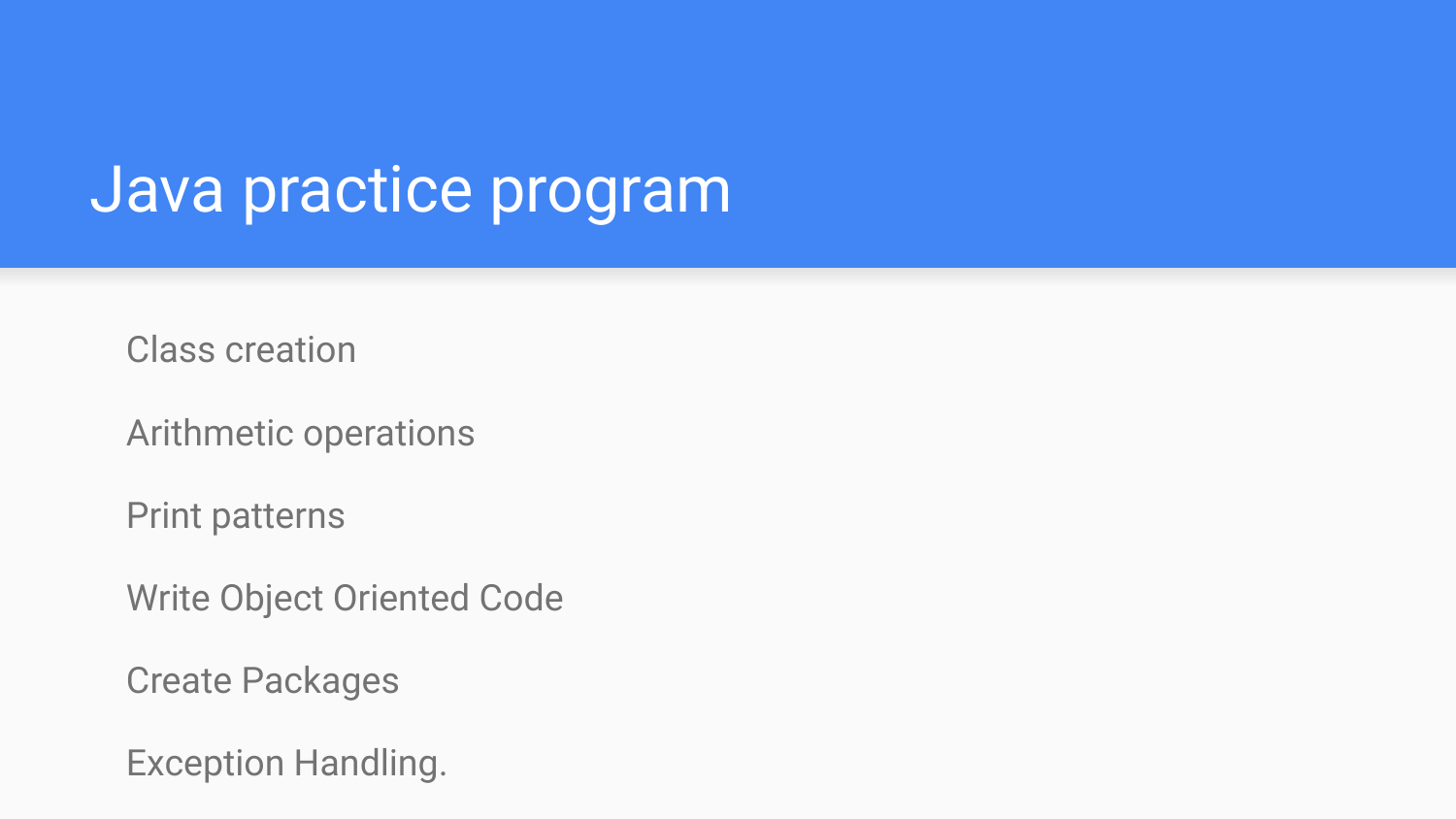

# Java practice program
Class creation
Arithmetic operations
Print patterns
Write Object Oriented Code
Create Packages
Exception Handling.